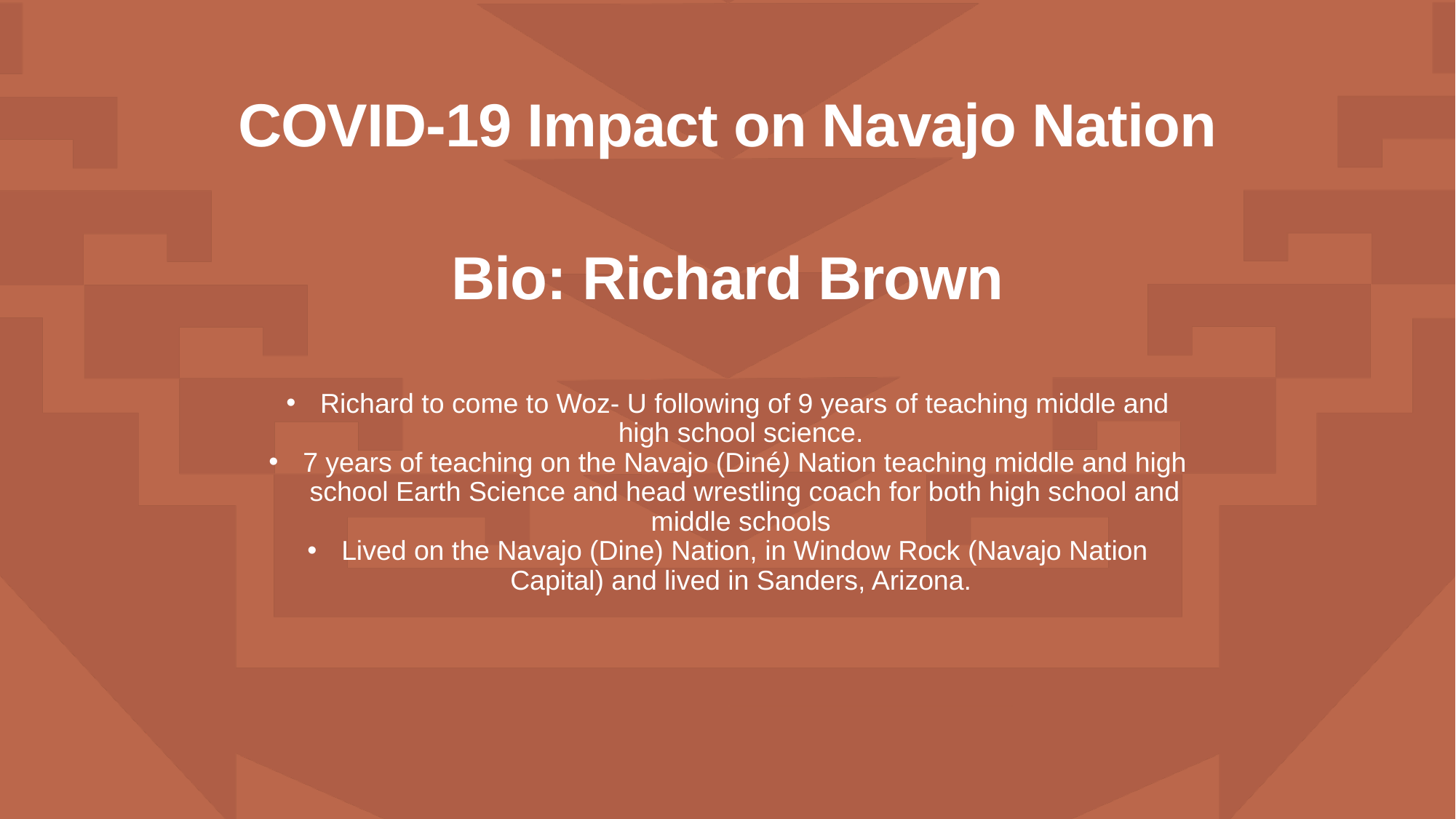

COVID-19 Impact on Navajo Nation
# Bio: Richard Brown
Richard to come to Woz- U following of 9 years of teaching middle and high school science.
7 years of teaching on the Navajo (Diné) Nation teaching middle and high school Earth Science and head wrestling coach for both high school and middle schools
Lived on the Navajo (Dine) Nation, in Window Rock (Navajo Nation Capital) and lived in Sanders, Arizona.